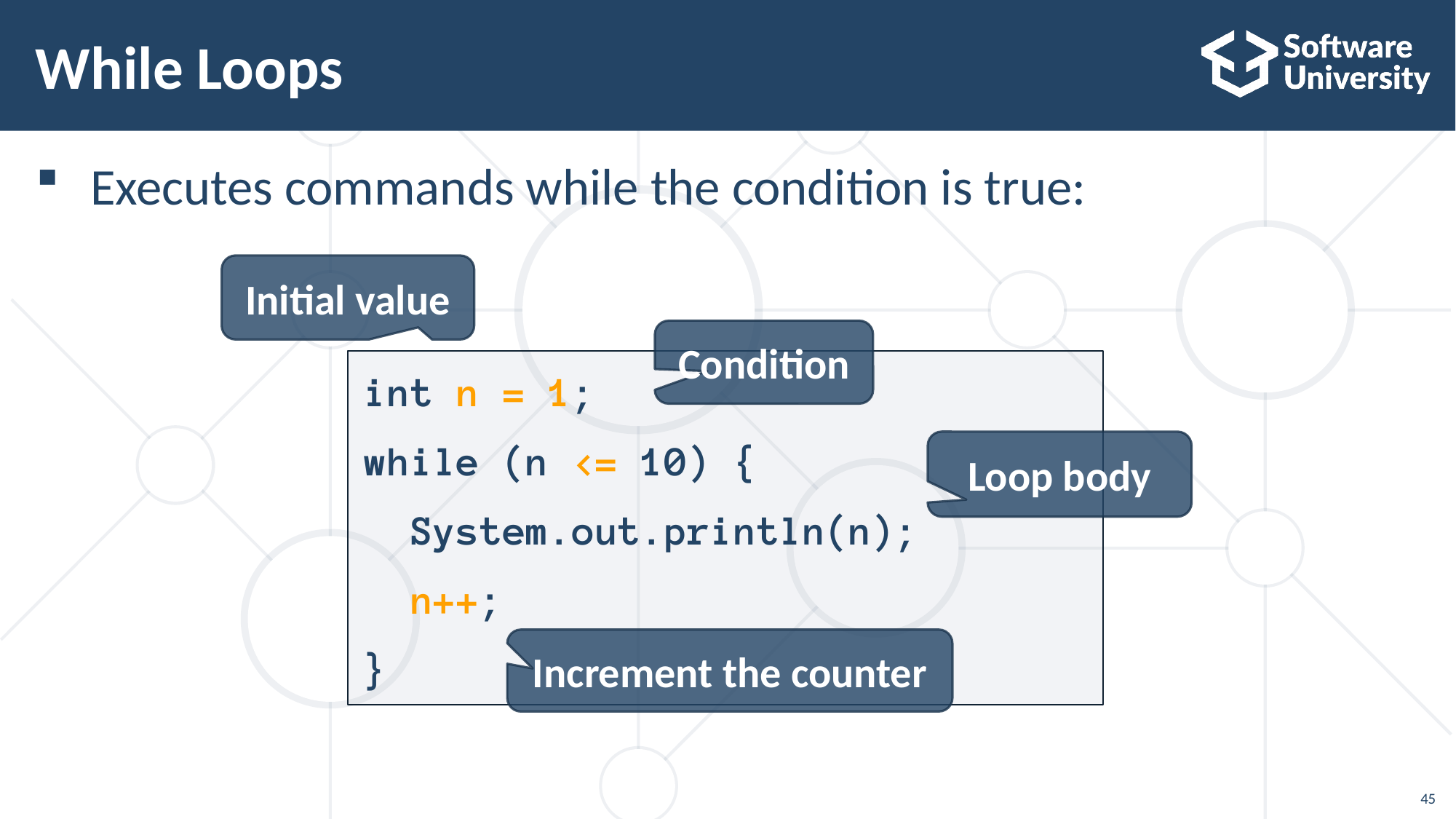

# While Loops
Executes commands while the condition is true:
Initial value
Condition
int n = 1;
while (n <= 10) {
  System.out.println(n);
  n++;
}
Loop body
Increment the counter
45